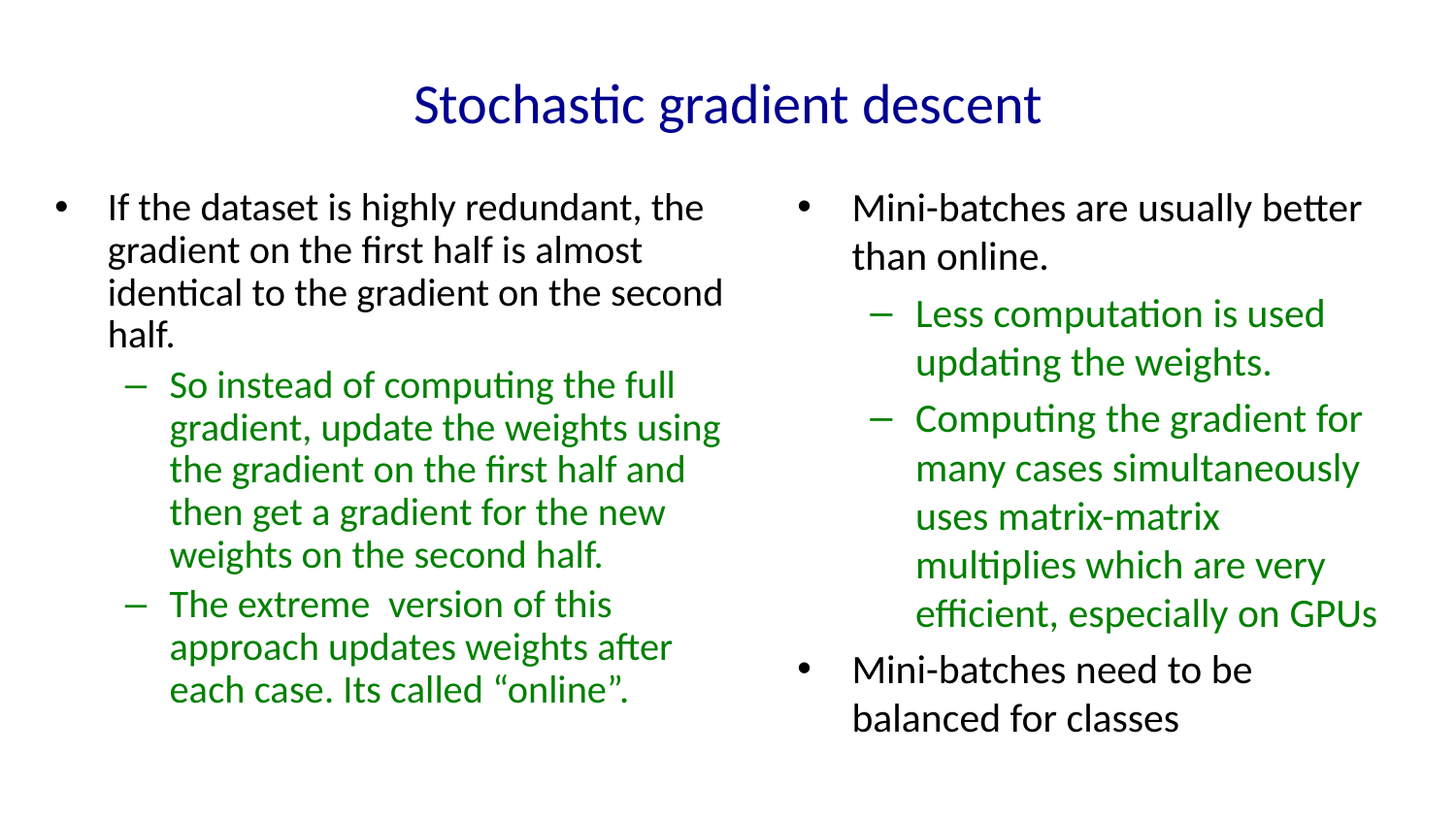

# Stochastic gradient descent
Mini-batches are usually better than online.
Less computation is used updating the weights.
Computing the gradient for many cases simultaneously uses matrix-matrix multiplies which are very efficient, especially on GPUs
Mini-batches need to be balanced for classes

If the dataset is highly redundant, the gradient on the first half is almost identical to the gradient on the second half.
So instead of computing the full gradient, update the weights using the gradient on the first half and then get a gradient for the new weights on the second half.
The extreme  version of this approach updates weights after each case. Its called “online”.